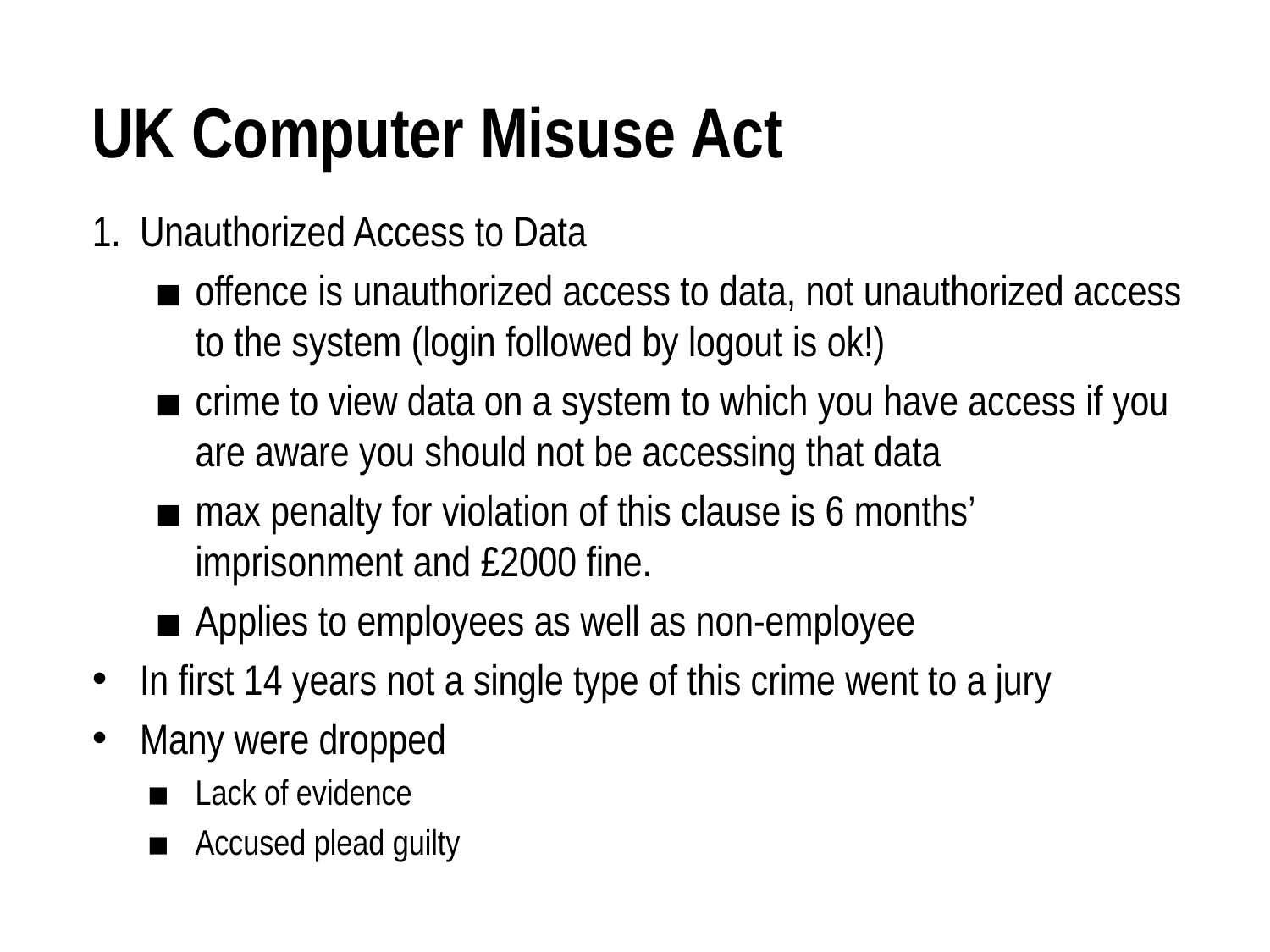

# UK Computer Misuse Act
1.	Unauthorized Access to Data
offence is unauthorized access to data, not unauthorized access to the system (login followed by logout is ok!)
crime to view data on a system to which you have access if you are aware you should not be accessing that data
max penalty for violation of this clause is 6 months’ imprisonment and £2000 fine.
Applies to employees as well as non-employee
In first 14 years not a single type of this crime went to a jury
Many were dropped
Lack of evidence
Accused plead guilty

Laws against Computer Misuse